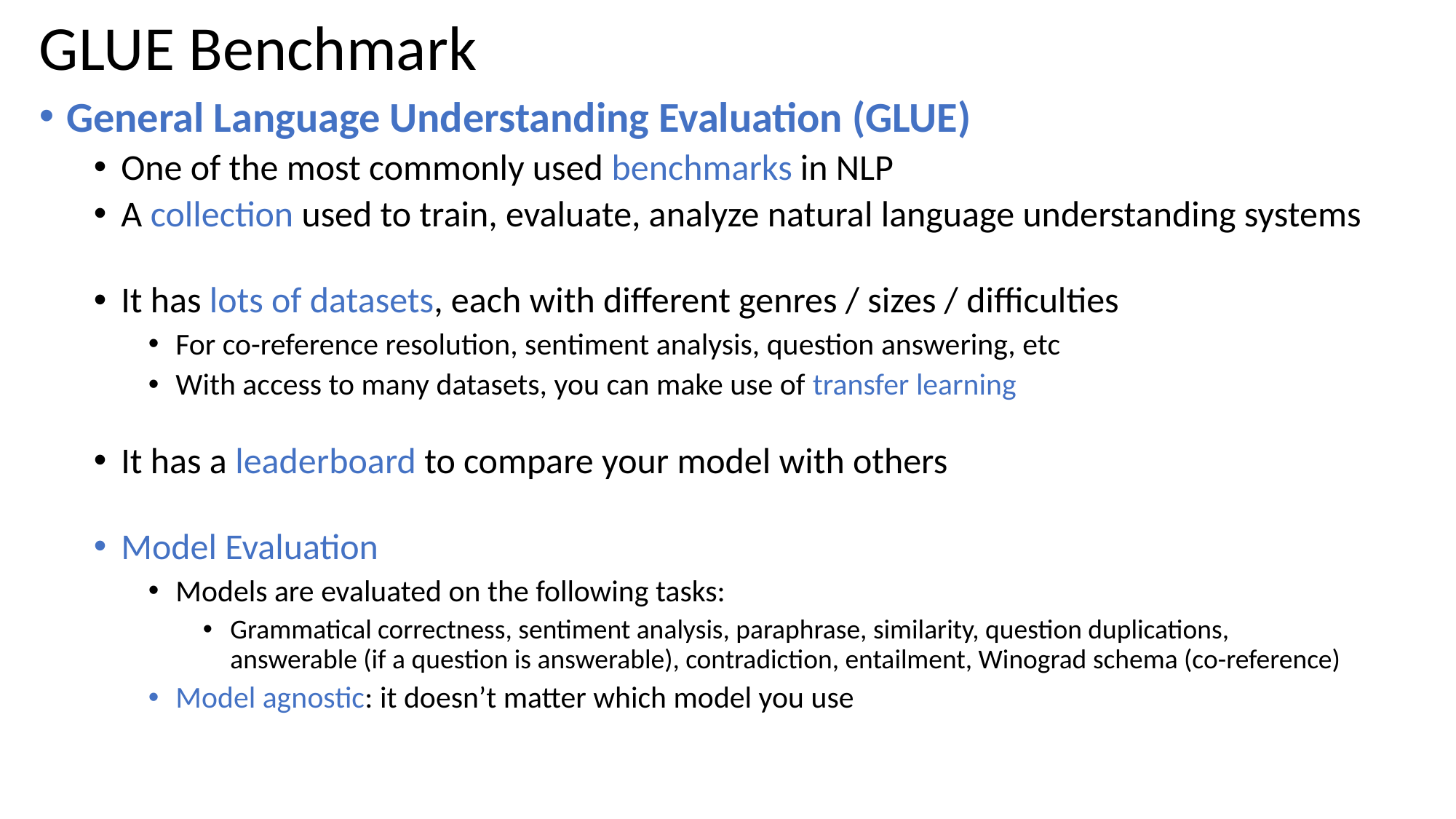

# GLUE Benchmark
General Language Understanding Evaluation (GLUE)
One of the most commonly used benchmarks in NLP
A collection used to train, evaluate, analyze natural language understanding systems
It has lots of datasets, each with different genres / sizes / difficulties
For co-reference resolution, sentiment analysis, question answering, etc
With access to many datasets, you can make use of transfer learning
It has a leaderboard to compare your model with others
Model Evaluation
Models are evaluated on the following tasks:
Grammatical correctness, sentiment analysis, paraphrase, similarity, question duplications,
answerable (if a question is answerable), contradiction, entailment, Winograd schema (co-reference)
Model agnostic: it doesn’t matter which model you use